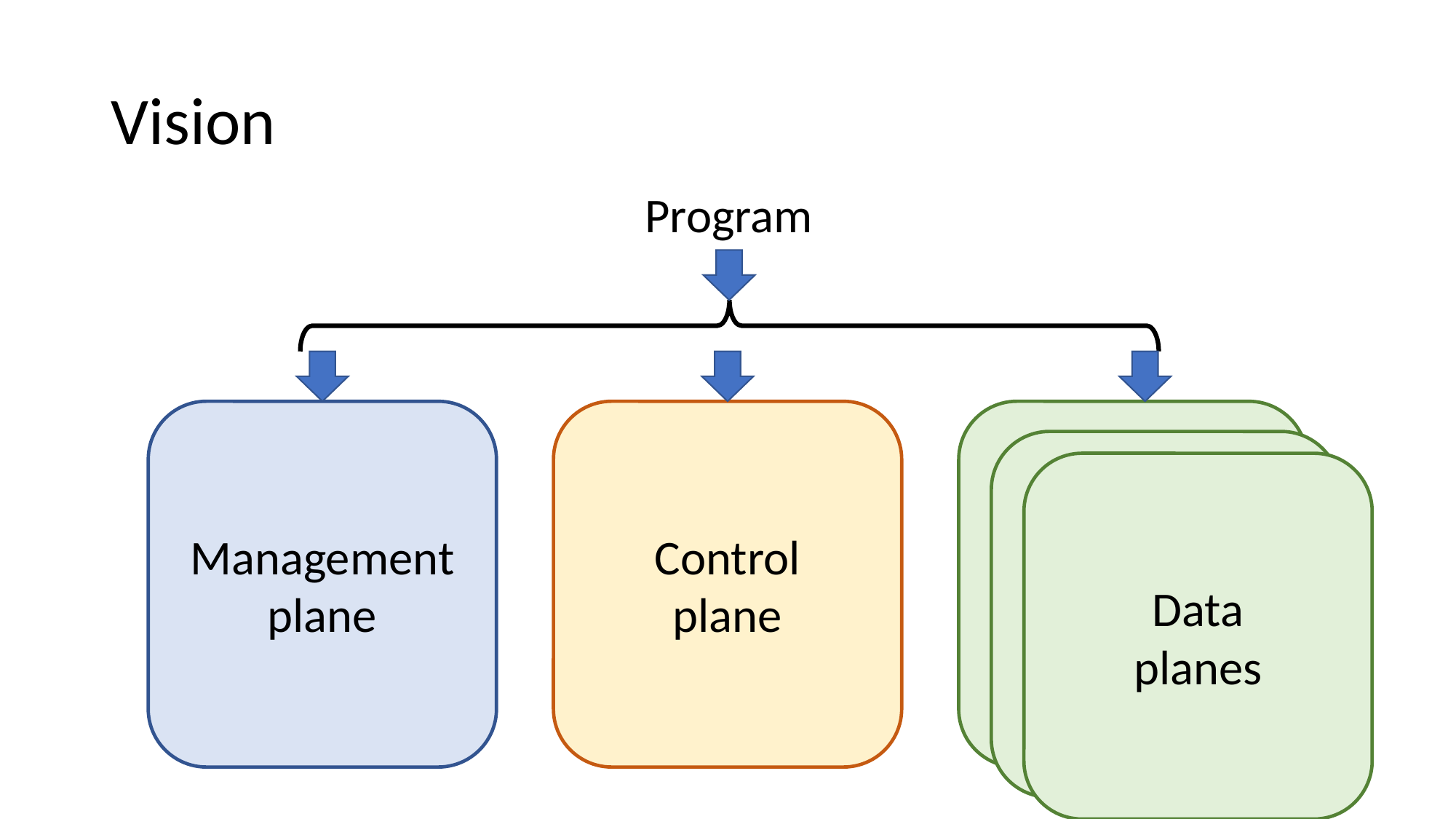

# Vision
Program

Management
plane
Control
plane
Data
planes
Data
planes
Data
planes
2